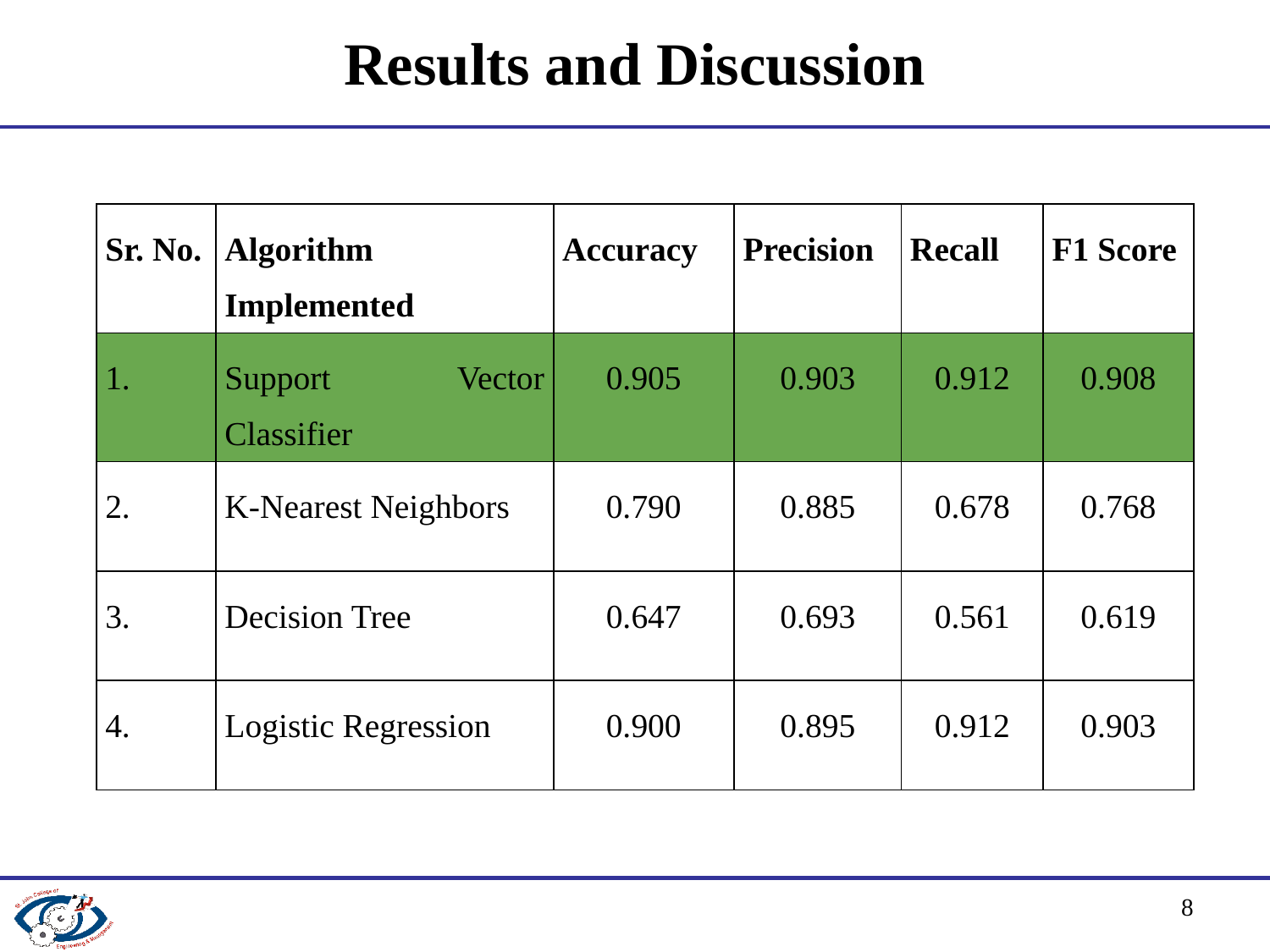

# Results and Discussion
| Sr. No. | Algorithm Implemented | Accuracy | Precision | Recall | F1 Score |
| --- | --- | --- | --- | --- | --- |
| 1. | Support Vector Classifier | 0.905 | 0.903 | 0.912 | 0.908 |
| 2. | K-Nearest Neighbors | 0.790 | 0.885 | 0.678 | 0.768 |
| 3. | Decision Tree | 0.647 | 0.693 | 0.561 | 0.619 |
| 4. | Logistic Regression | 0.900 | 0.895 | 0.912 | 0.903 |
8